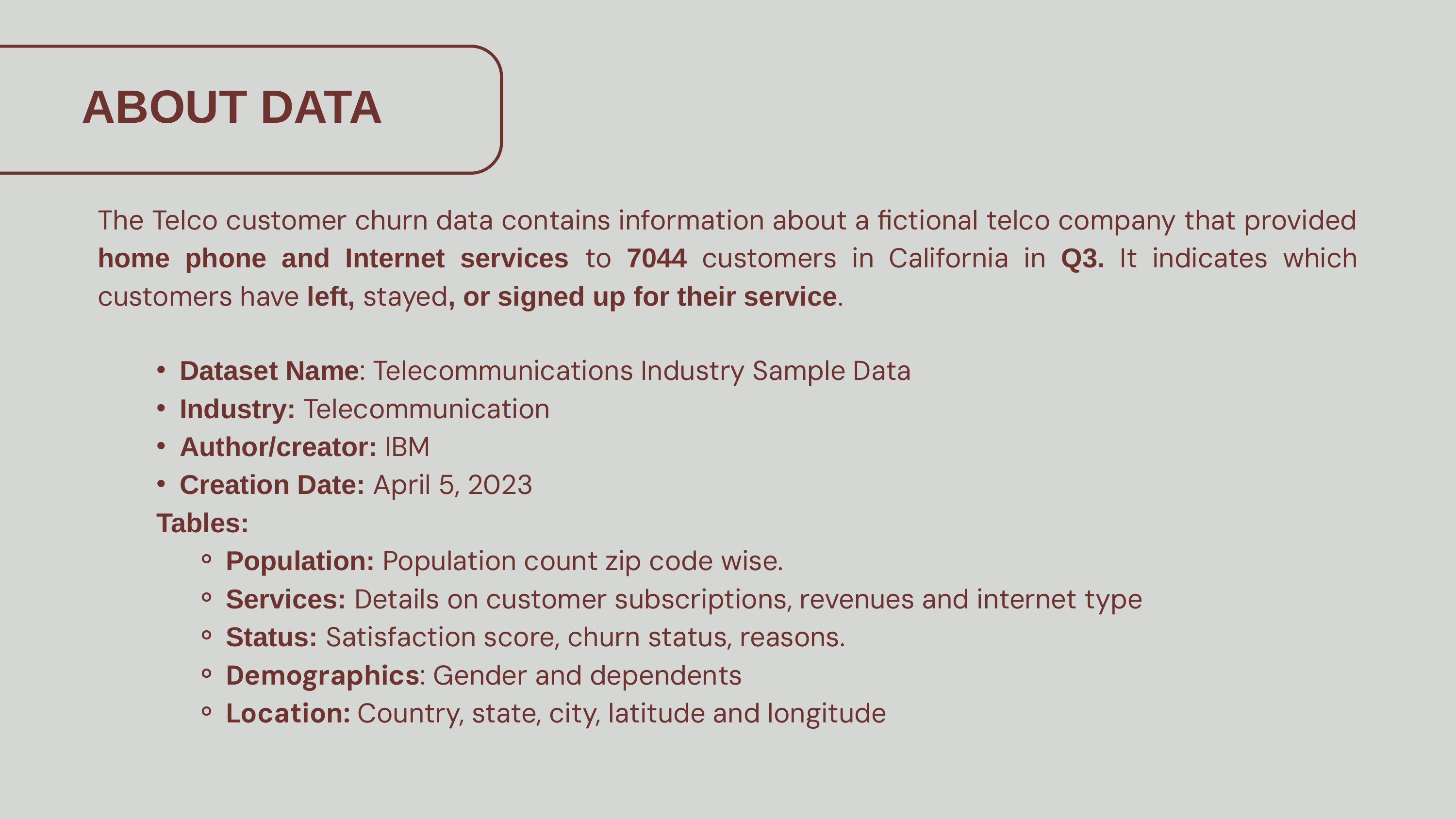

ABOUT DATA
The Telco customer churn data contains information about a fictional telco company that provided home phone and Internet services to 7044 customers in California in Q3. It indicates which customers have left, stayed, or signed up for their service.

Dataset Name: Telecommunications Industry Sample Data
Industry: Telecommunication
Author/creator: IBM
Creation Date: April 5, 2023
Tables:
Population: Population count zip code wise.
Services: Details on customer subscriptions, revenues and internet type
Status: Satisfaction score, churn status, reasons.
Demographics: Gender and dependents
Location: Country, state, city, latitude and longitude